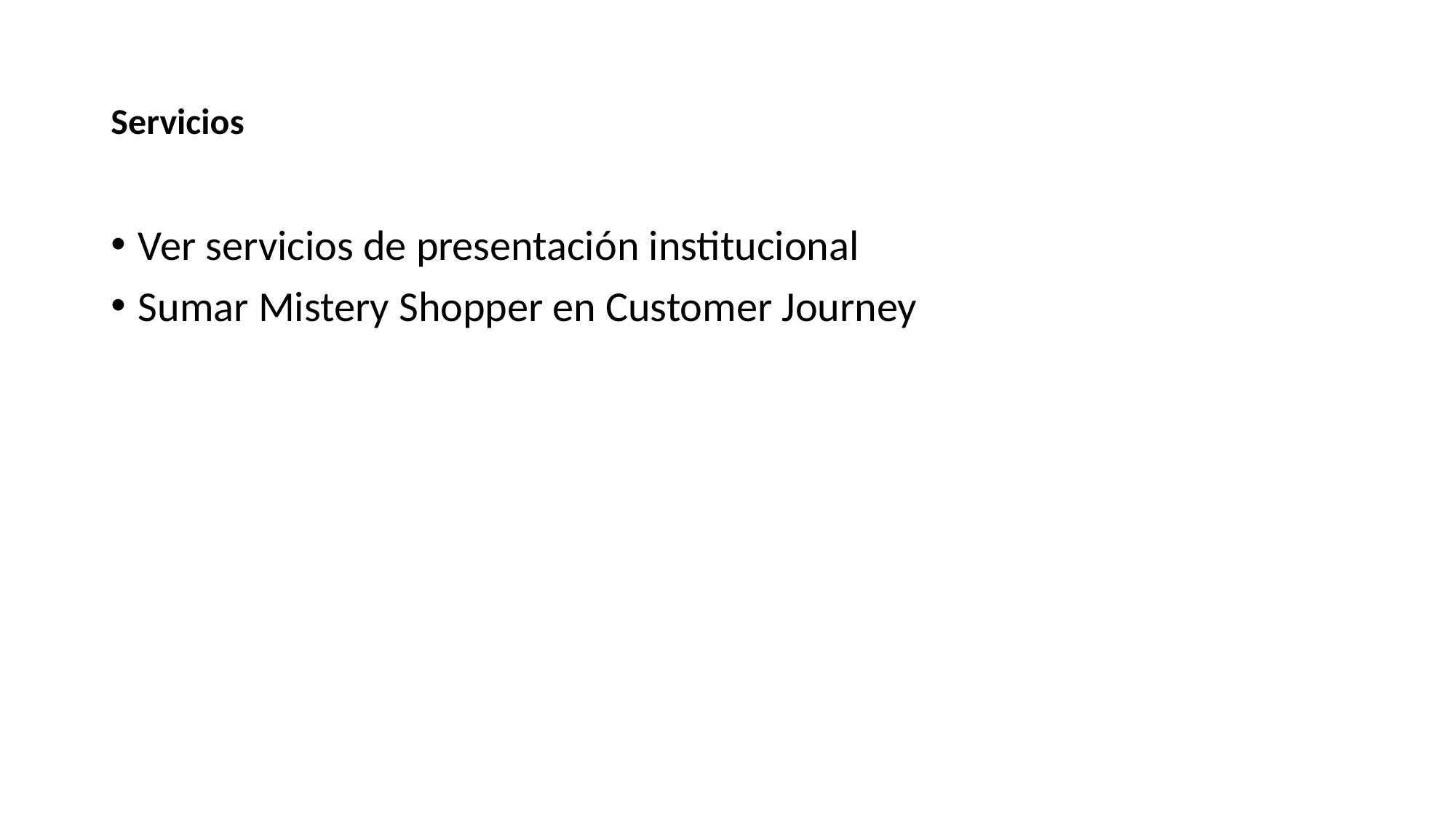

# Servicios
Ver servicios de presentación institucional
Sumar Mistery Shopper en Customer Journey